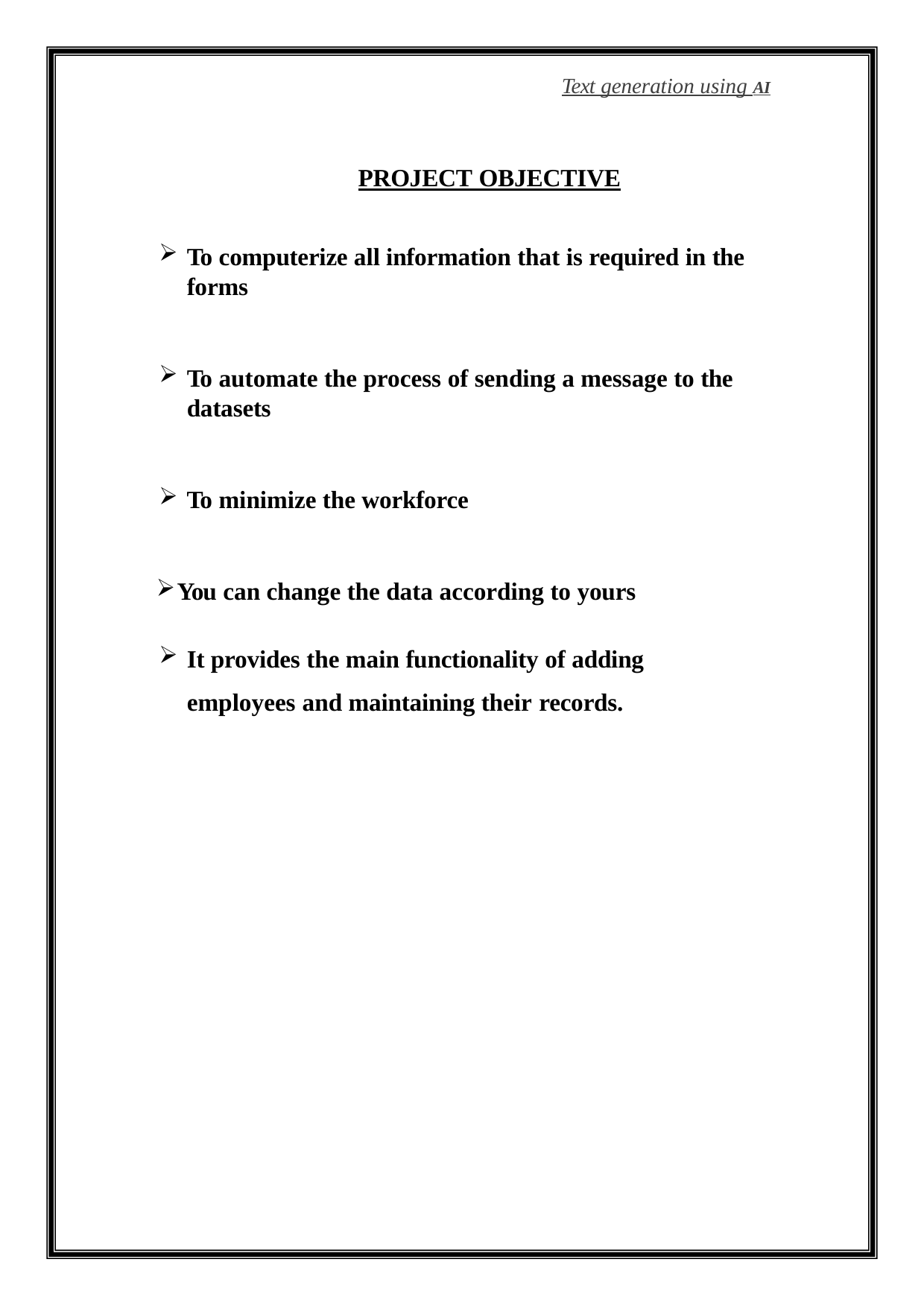

Text generation using AI

PROJECT OBJECTIVE

To computerize all information that is required in the forms

To automate the process of sending a message to the datasets

To minimize the workforce

You can change the data according to yours
It provides the main functionality of adding employees and maintaining their records.